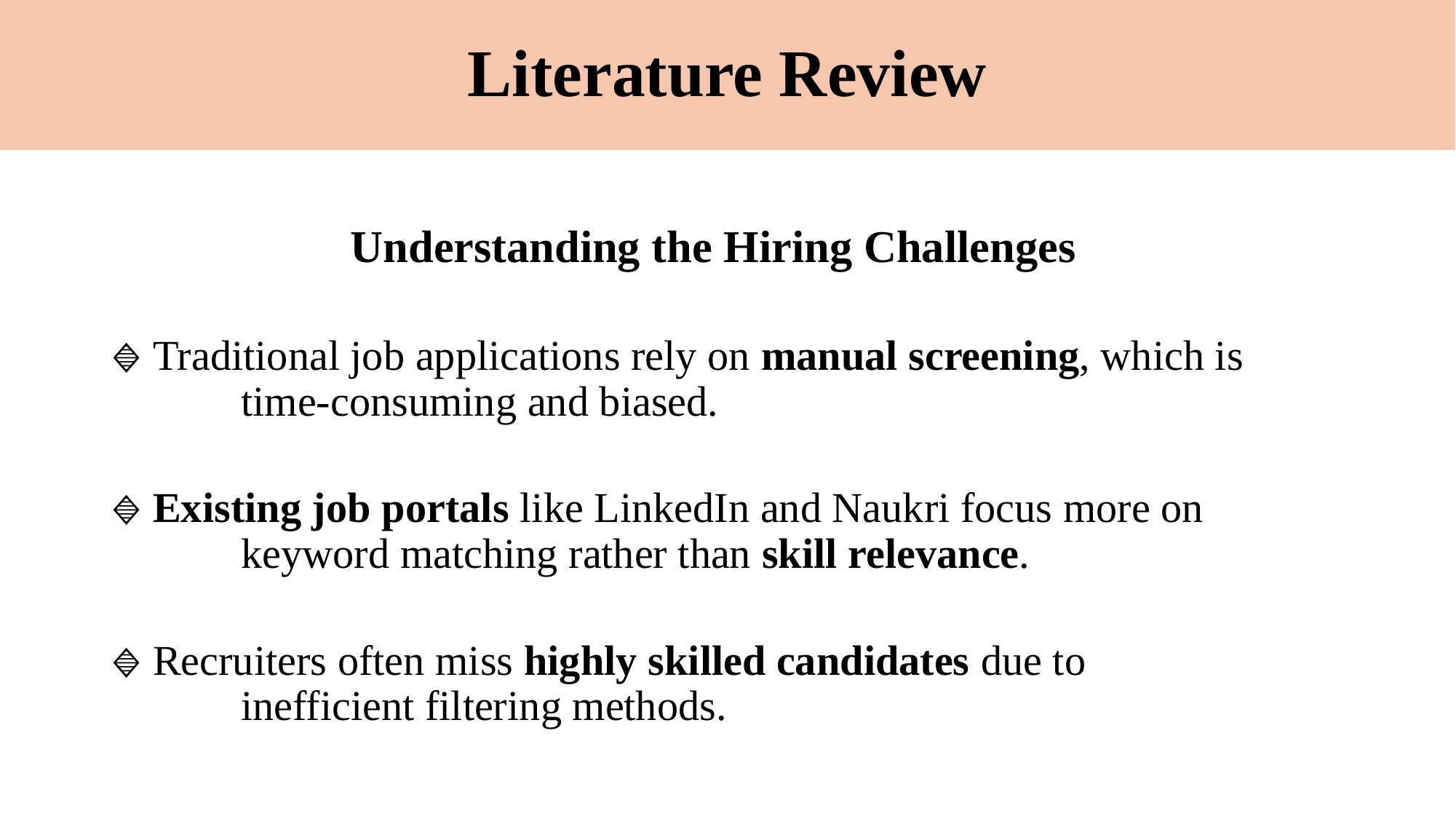

# Literature Review
                            Understanding the Hiring Challenges
🔹 Traditional job applications rely on manual screening, which is 	  	  time-consuming and biased.
🔹 Existing job portals like LinkedIn and Naukri focus more on 	 	  keyword matching rather than skill relevance.
🔹 Recruiters often miss highly skilled candidates due to 	 	 	  inefficient filtering methods.